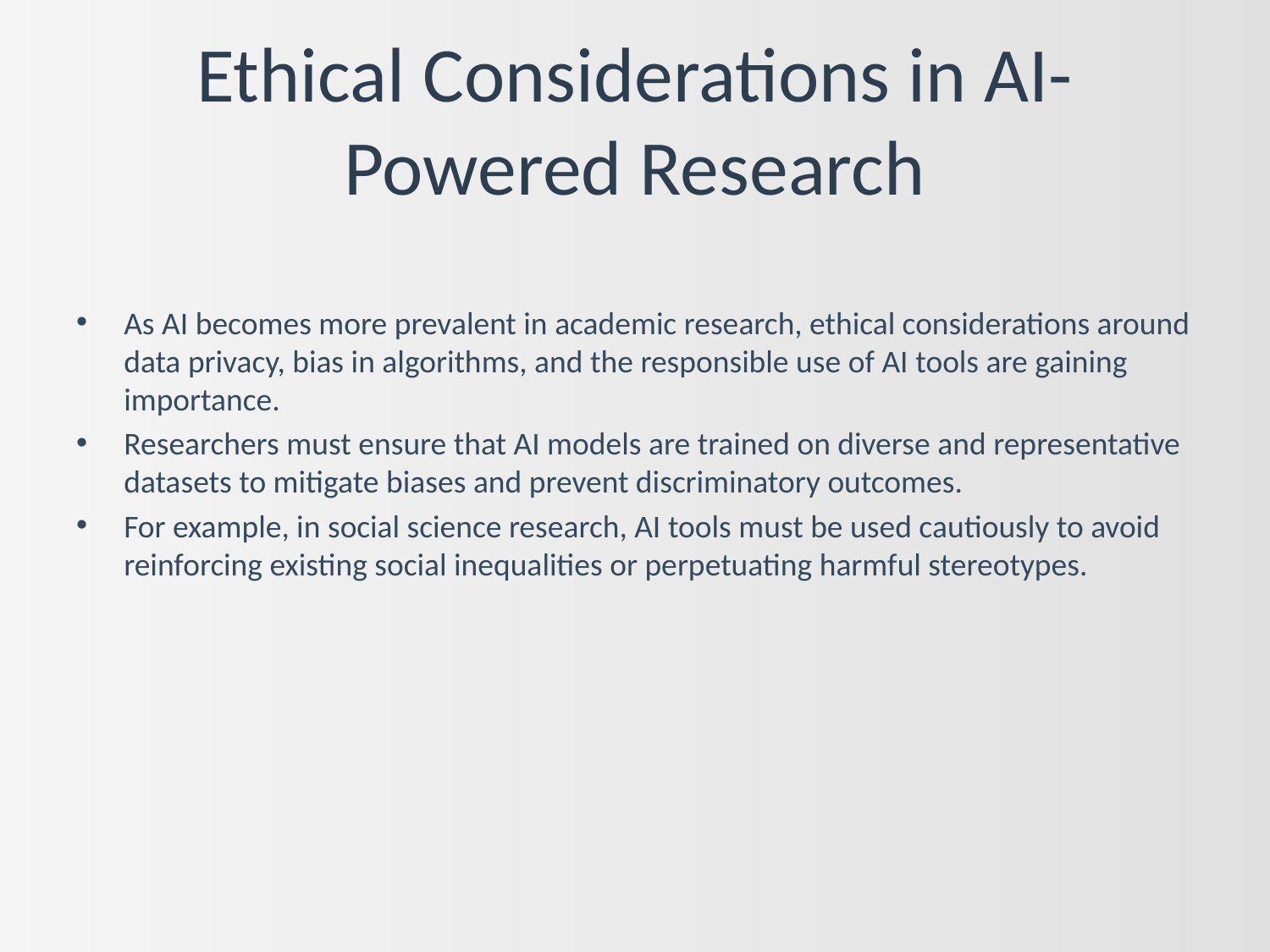

# Ethical Considerations in AI-Powered Research

As AI becomes more prevalent in academic research, ethical considerations around data privacy, bias in algorithms, and the responsible use of AI tools are gaining importance.
Researchers must ensure that AI models are trained on diverse and representative datasets to mitigate biases and prevent discriminatory outcomes.
For example, in social science research, AI tools must be used cautiously to avoid reinforcing existing social inequalities or perpetuating harmful stereotypes.